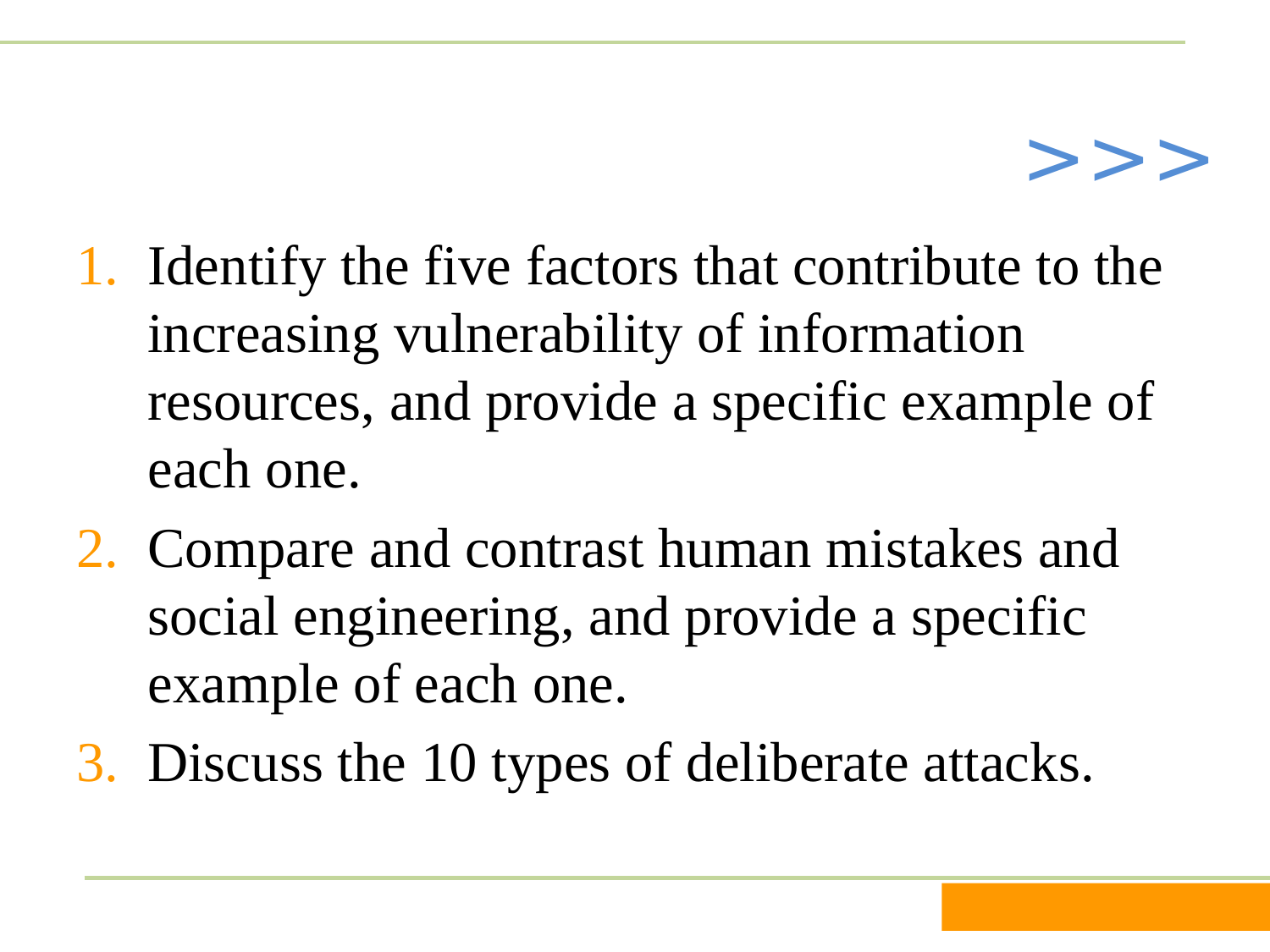

Identify the five factors that contribute to the increasing vulnerability of information resources, and provide a specific example of each one.
Compare and contrast human mistakes and social engineering, and provide a specific example of each one.
Discuss the 10 types of deliberate attacks.